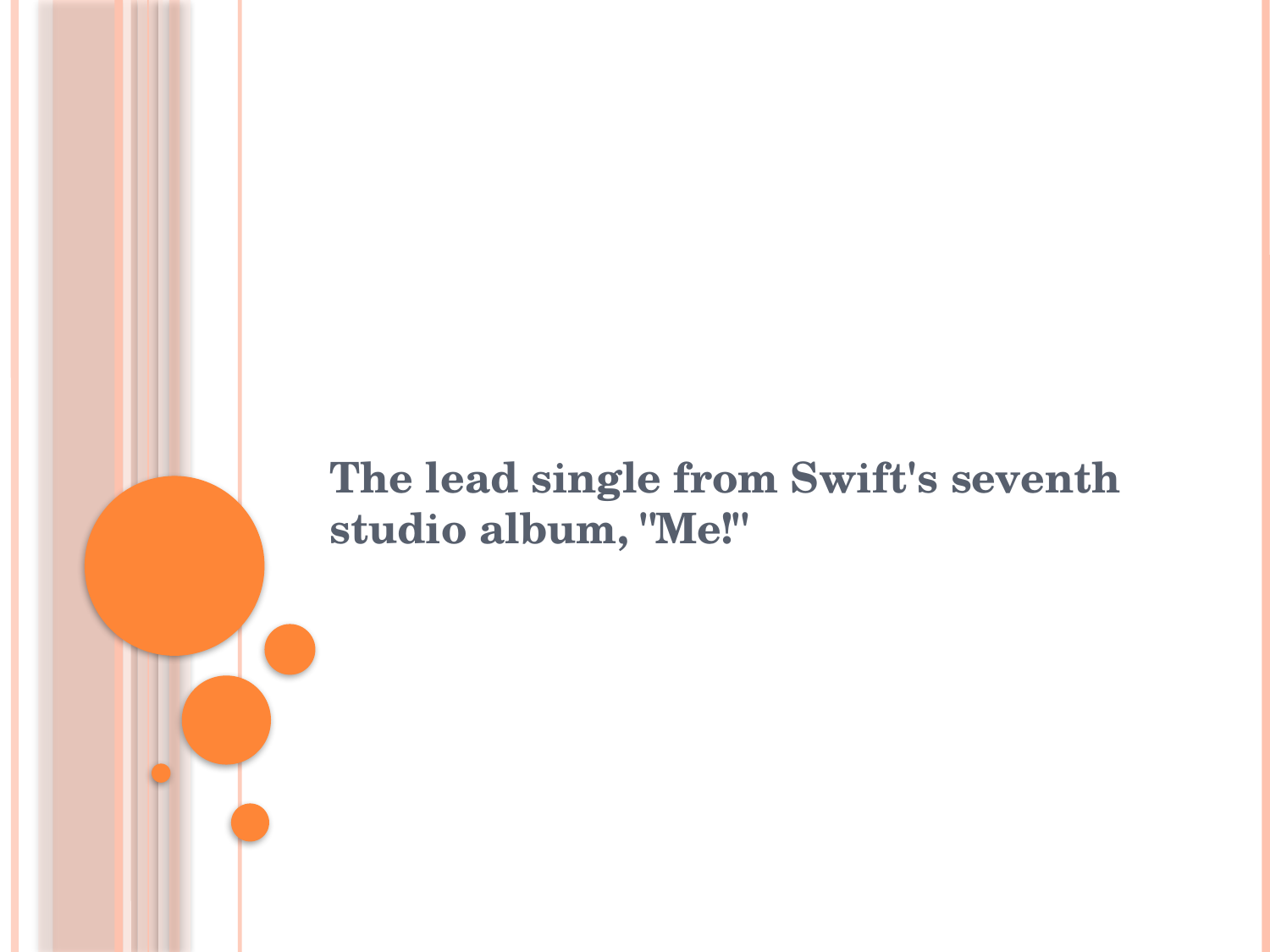

#
The lead single from Swift's seventh studio album, "Me!"